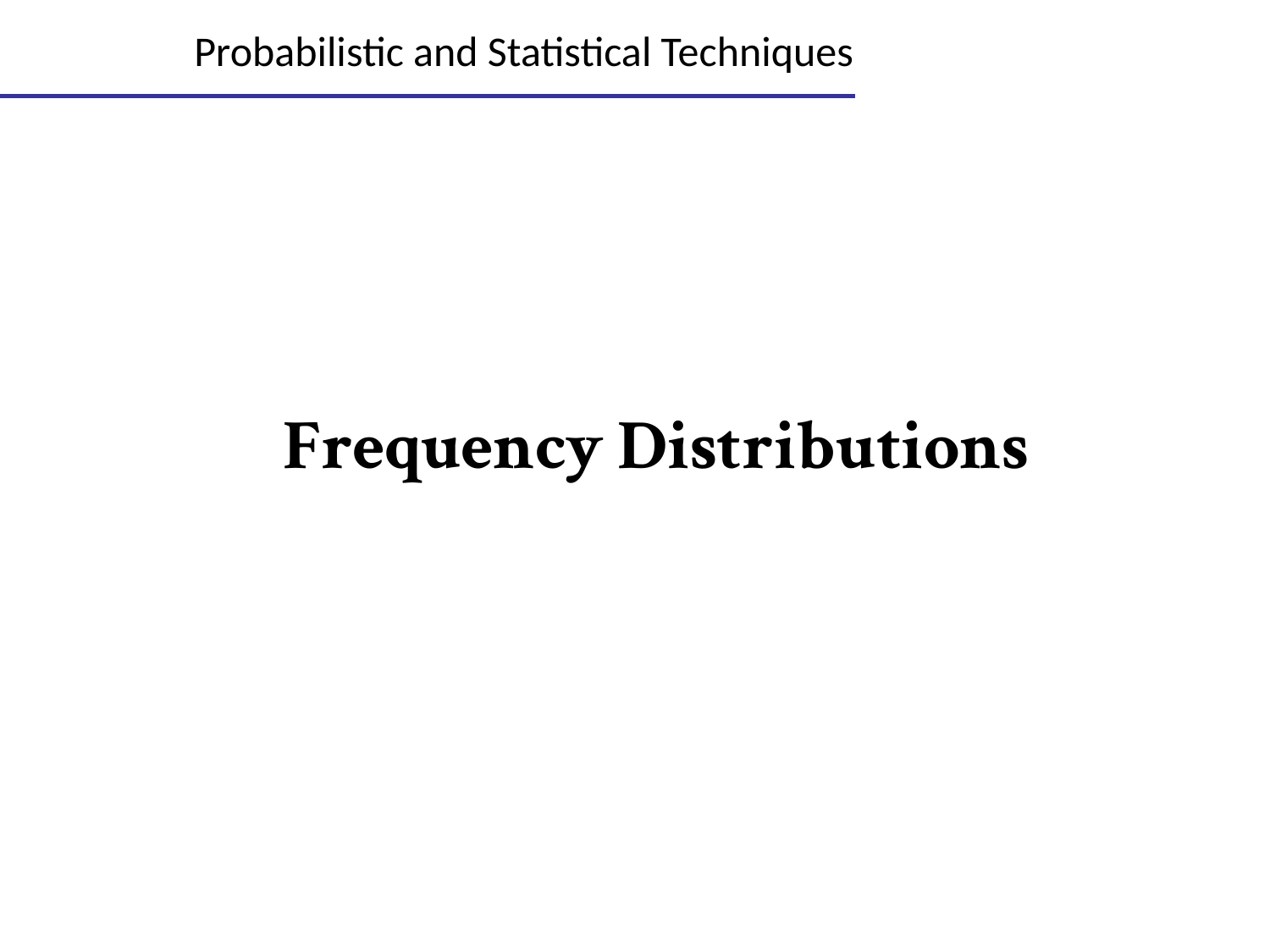

# Probabilistic and Statistical Techniques

Frequency Distributions